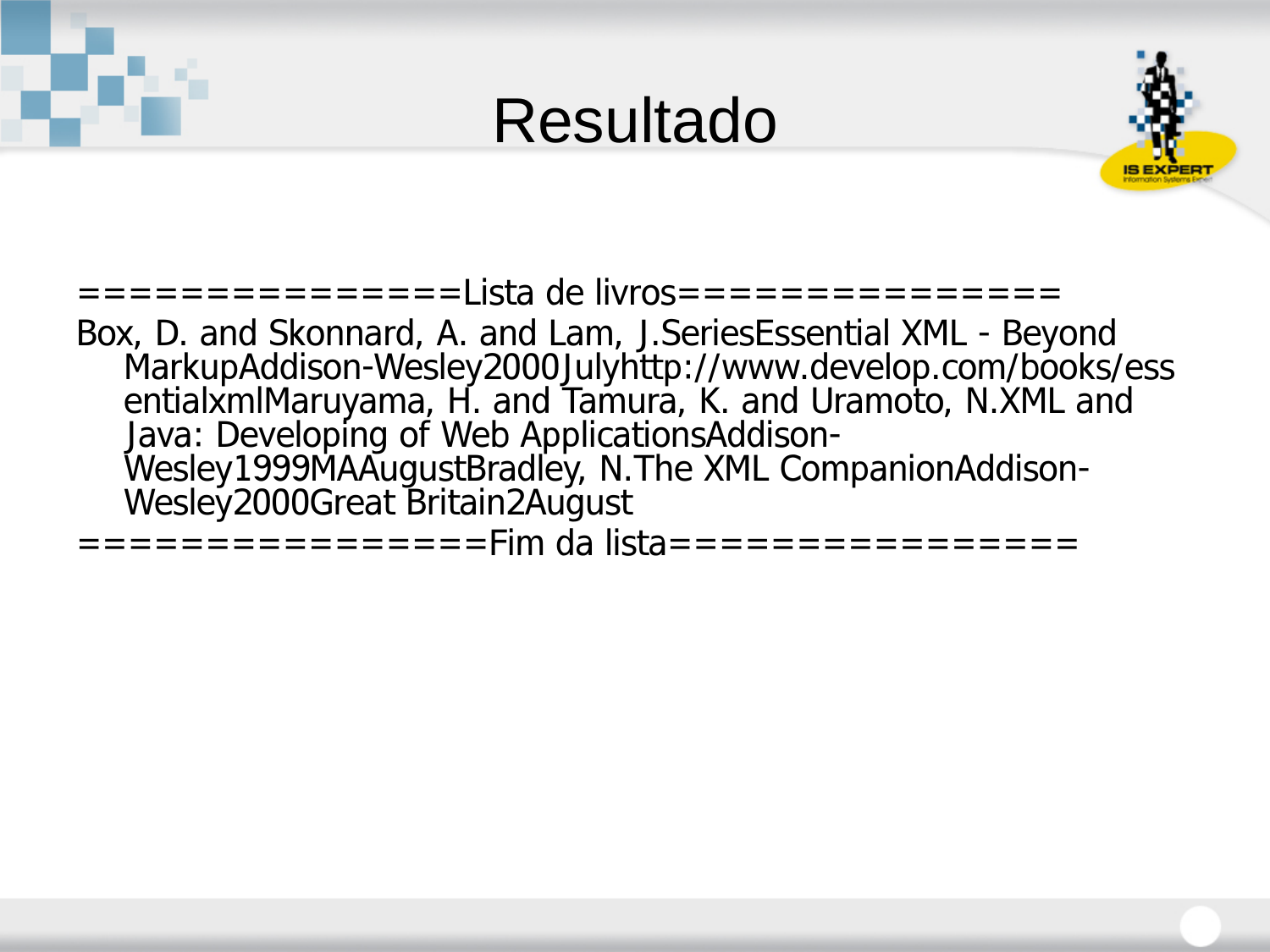

# Resultado

===============Lista de livros===============
Box, D. and Skonnard, A. and Lam, J.SeriesEssential XML - Beyond MarkupAddison-Wesley2000Julyhttp://www.develop.com/books/essentialxmlMaruyama, H. and Tamura, K. and Uramoto, N.XML and Java: Developing of Web ApplicationsAddison-Wesley1999MAAugustBradley, N.The XML CompanionAddison-Wesley2000Great Britain2August
================Fim da lista================